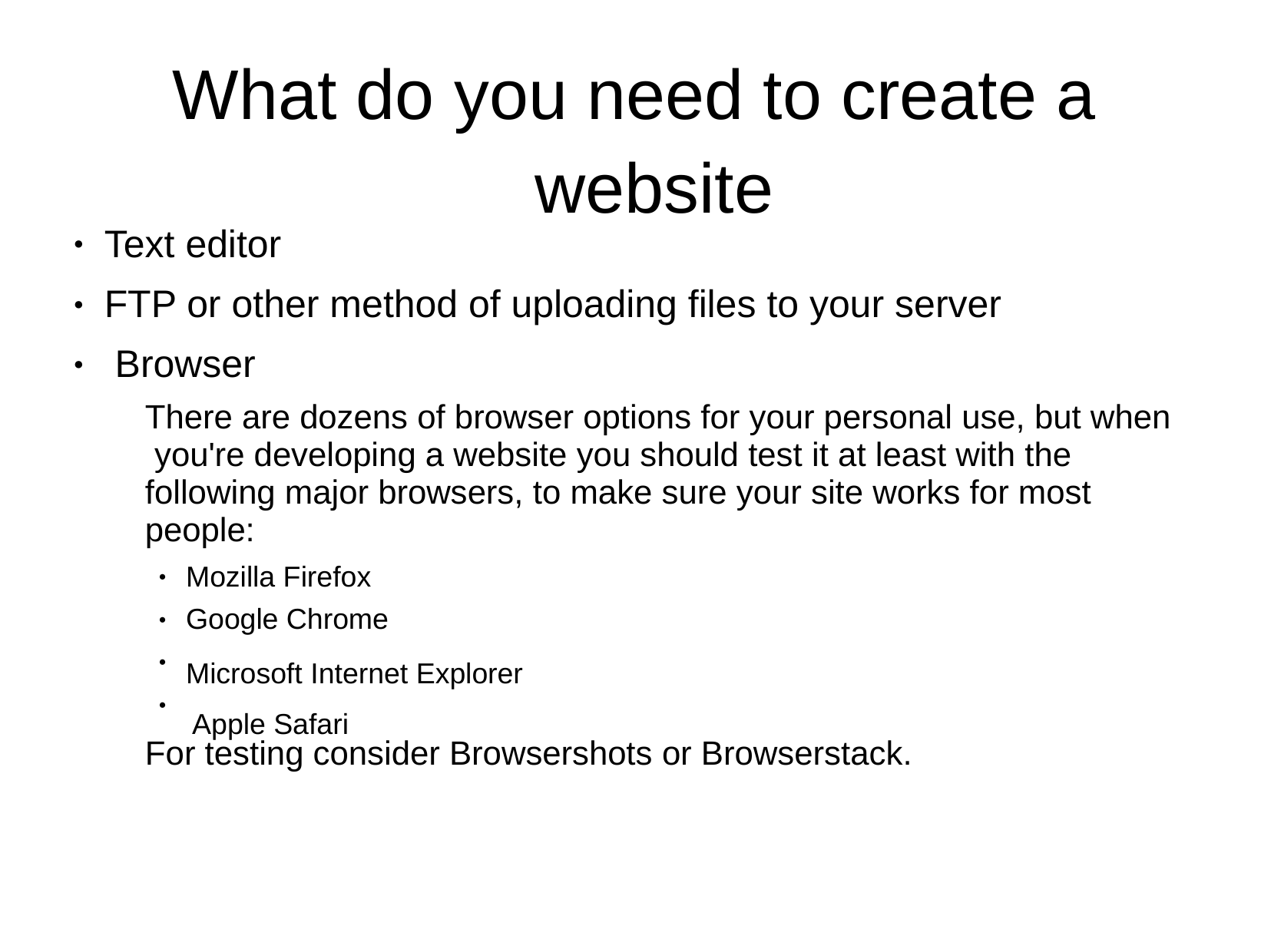

# What do you need to create a  website
Text editor
FTP or other method of uploading files to your server  Browser
There are dozens of browser options for your personal use, but when  you're developing a website you should test it at least with the  following major browsers, to make sure your site works for most  people:
●
●
●
Mozilla Firefox  Google Chrome
Microsoft Internet Explorer  Apple Safari
●
●
●
●
For testing consider Browsershots or Browserstack.